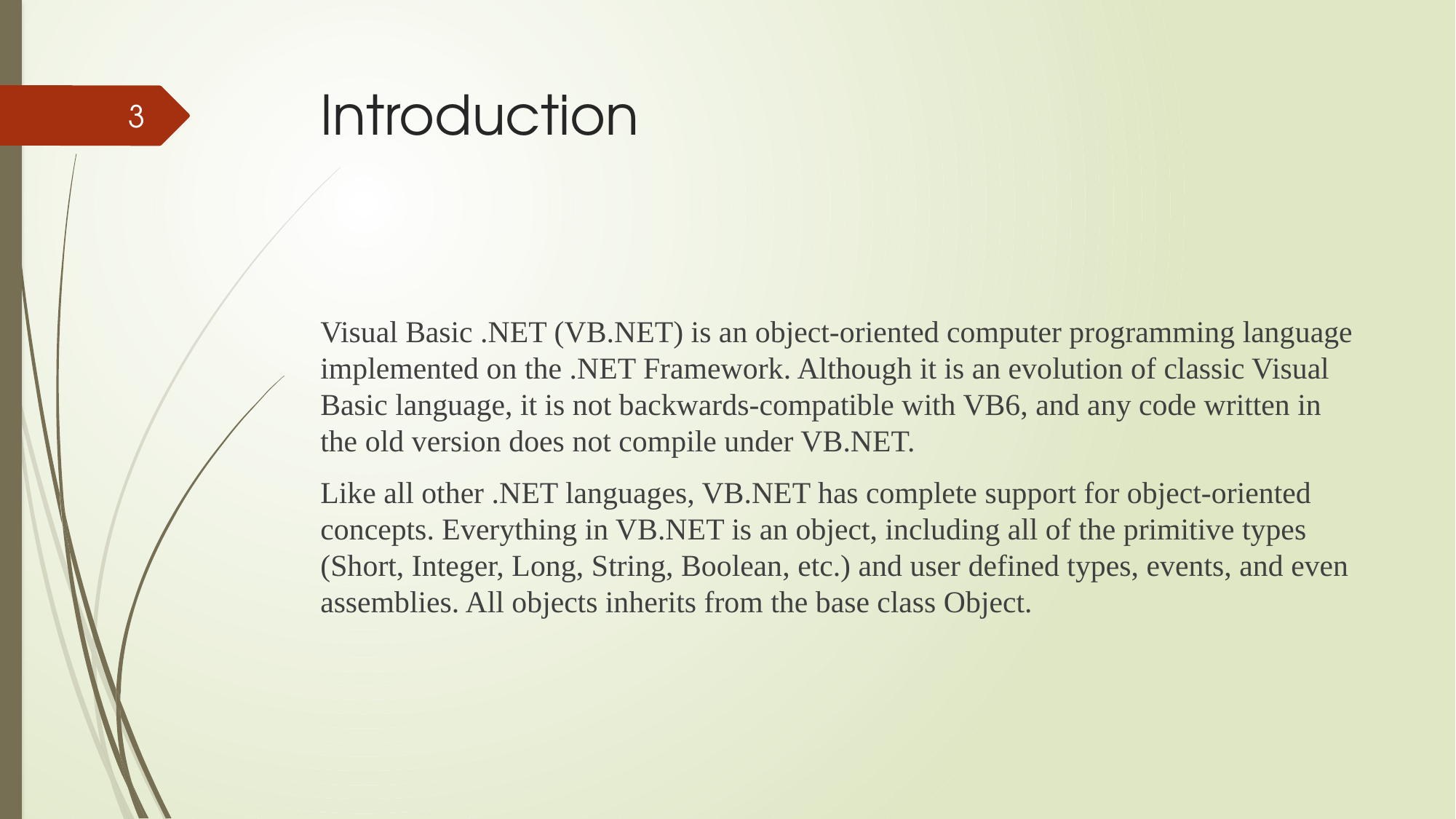

# Introduction
3

Visual Basic .NET (VB.NET) is an object-oriented computer programming language implemented on the .NET Framework. Although it is an evolution of classic Visual Basic language, it is not backwards-compatible with VB6, and any code written in the old version does not compile under VB.NET.
Like all other .NET languages, VB.NET has complete support for object-oriented concepts. Everything in VB.NET is an object, including all of the primitive types (Short, Integer, Long, String, Boolean, etc.) and user defined types, events, and even assemblies. All objects inherits from the base class Object.